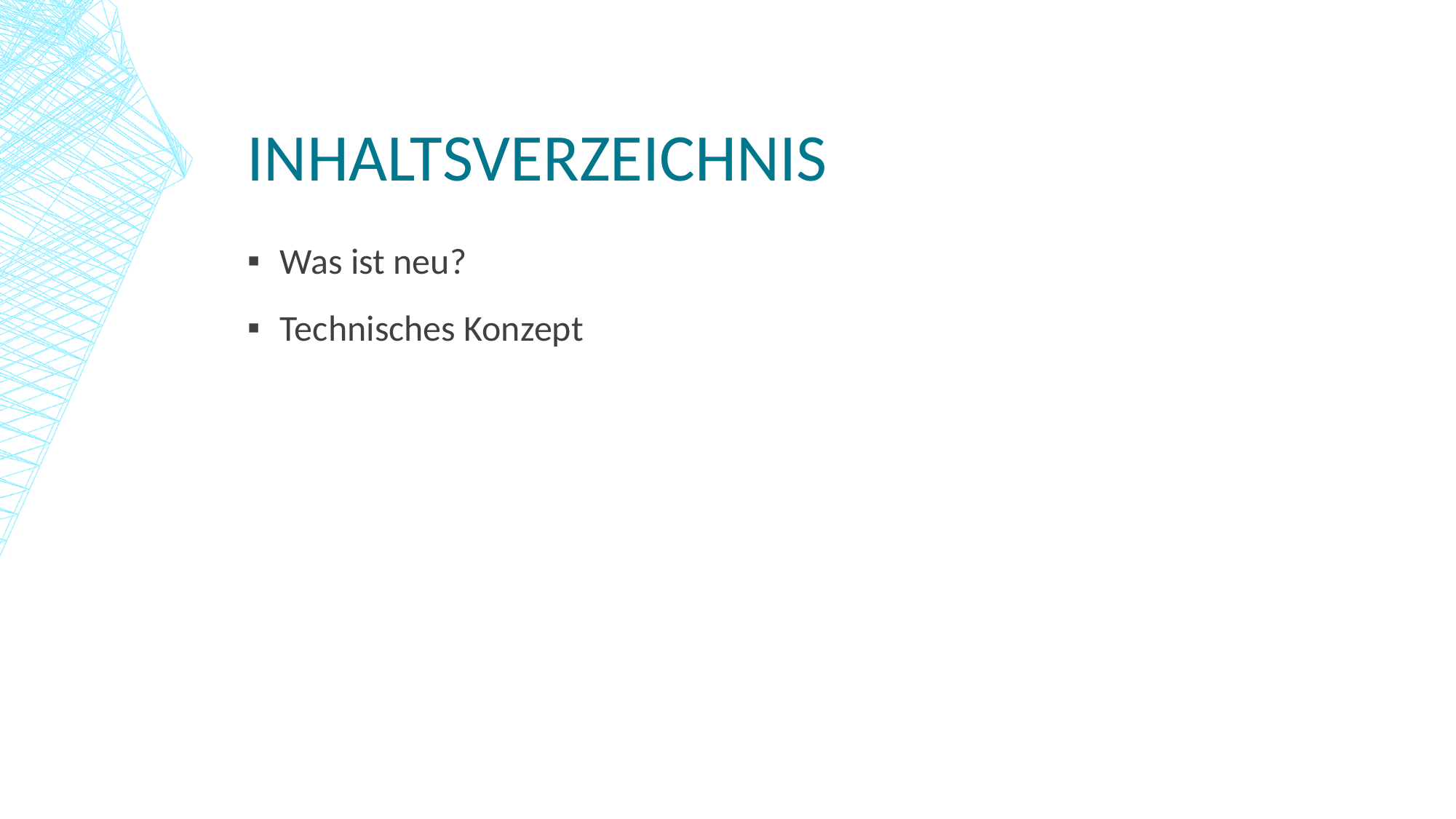

# Inhaltsverzeichnis
Was ist neu?
Technisches Konzept